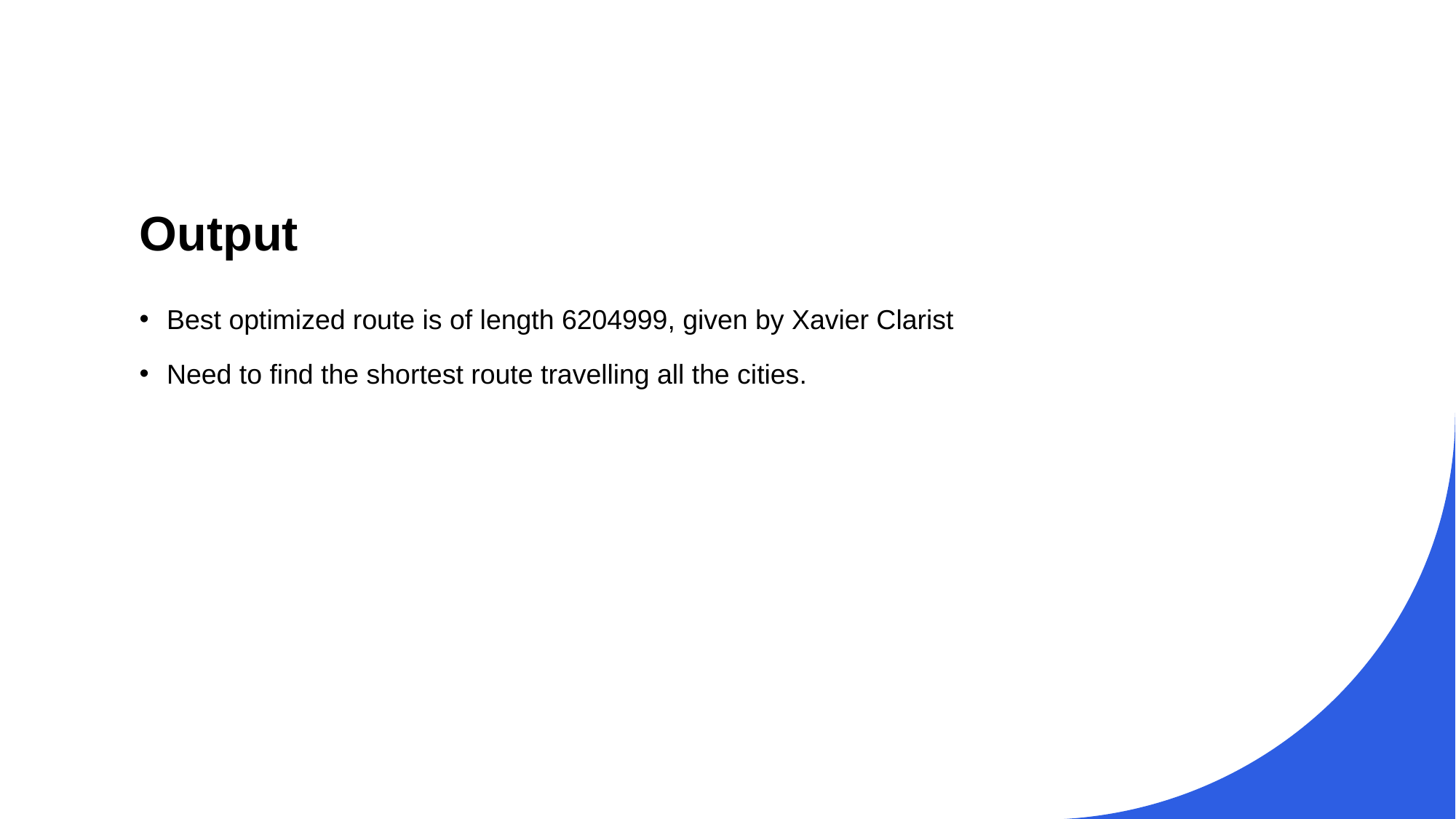

# Output
Best optimized route is of length 6204999, given by Xavier Clarist
Need to find the shortest route travelling all the cities.